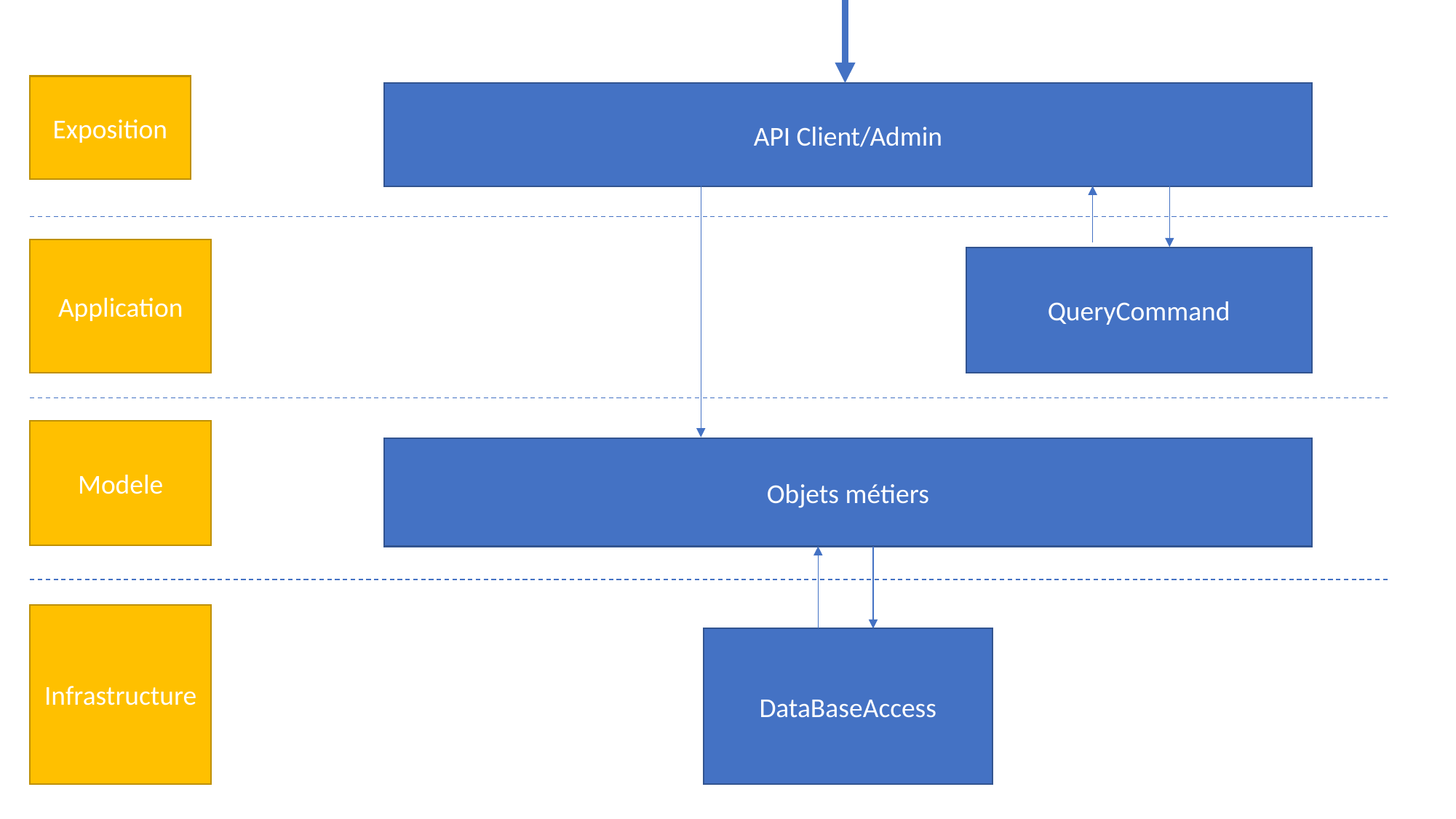

Exposition
API Client/Admin
Application
QueryCommand
Modele
Objets métiers
Infrastructure
DataBaseAccess